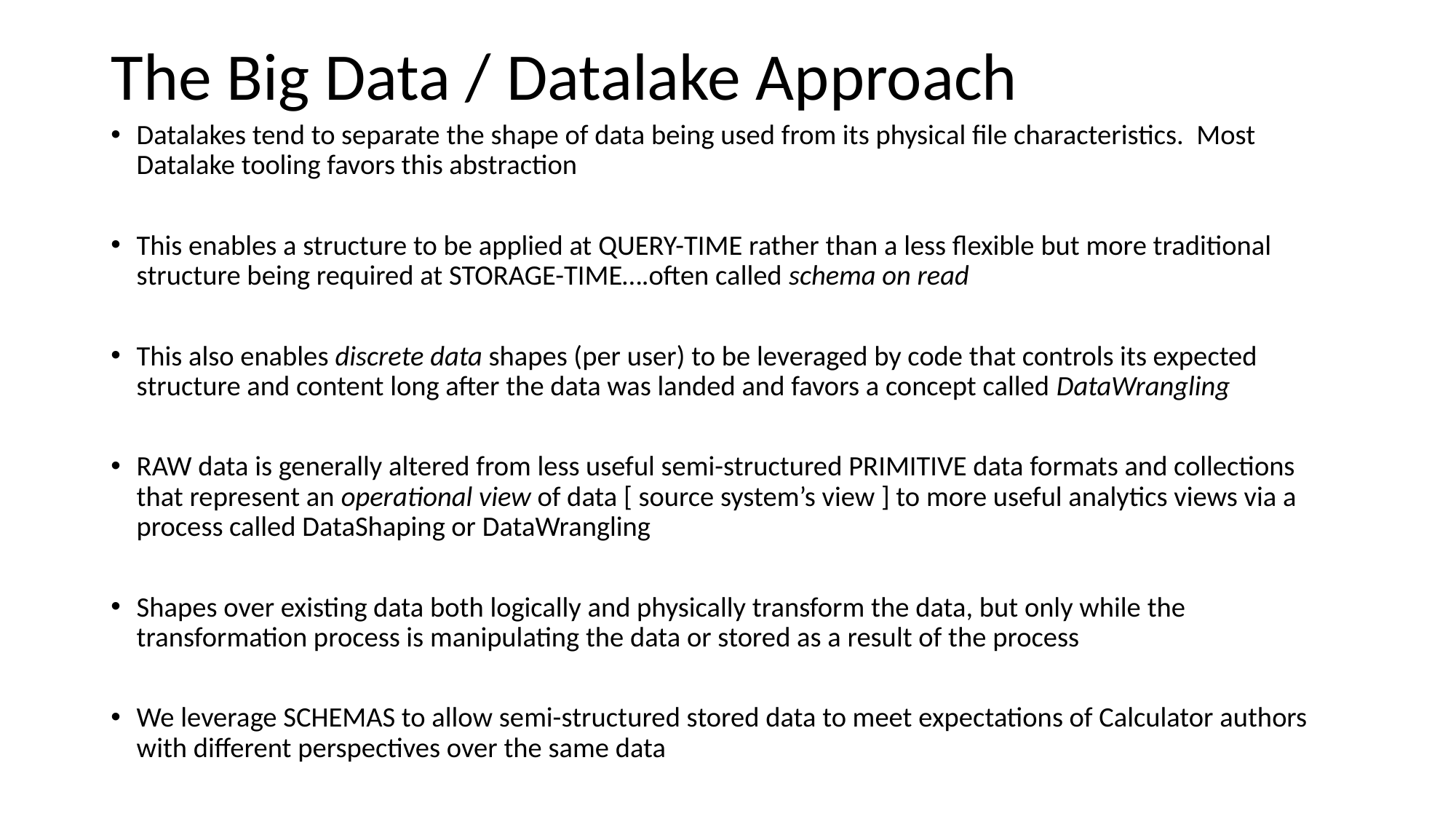

# The Big Data / Datalake Approach
Datalakes tend to separate the shape of data being used from its physical file characteristics.  Most Datalake tooling favors this abstraction

This enables a structure to be applied at QUERY-TIME rather than a less flexible but more traditional structure being required at STORAGE-TIME….often called schema on read

This also enables discrete data shapes (per user) to be leveraged by code that controls its expected structure and content long after the data was landed and favors a concept called DataWrangling

RAW data is generally altered from less useful semi-structured PRIMITIVE data formats and collections that represent an operational view of data [ source system’s view ] to more useful analytics views via a process called DataShaping or DataWrangling

Shapes over existing data both logically and physically transform the data, but only while the transformation process is manipulating the data or stored as a result of the process

We leverage SCHEMAS to allow semi-structured stored data to meet expectations of Calculator authors with different perspectives over the same data